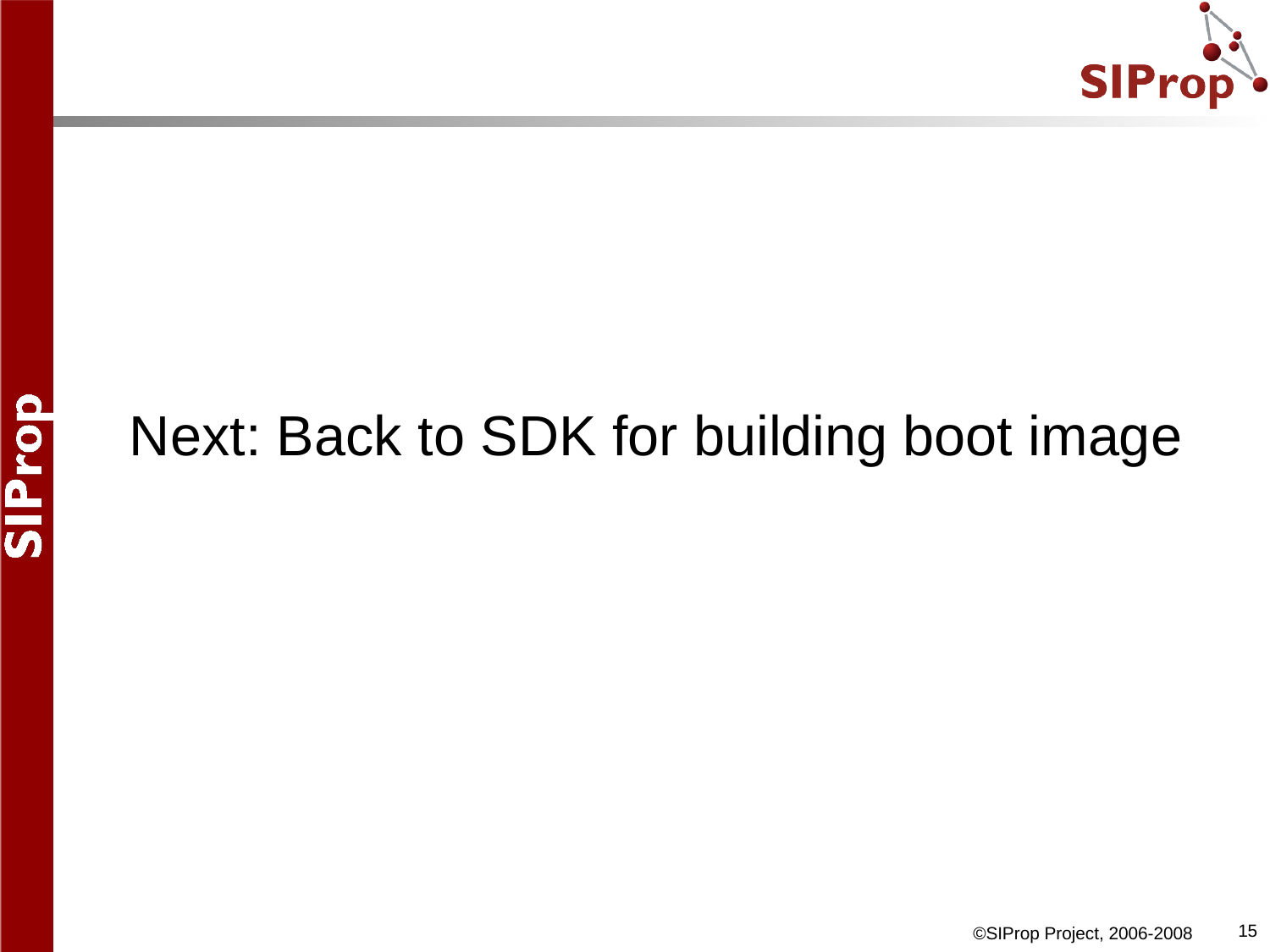

Next: Back to SDK for building boot image